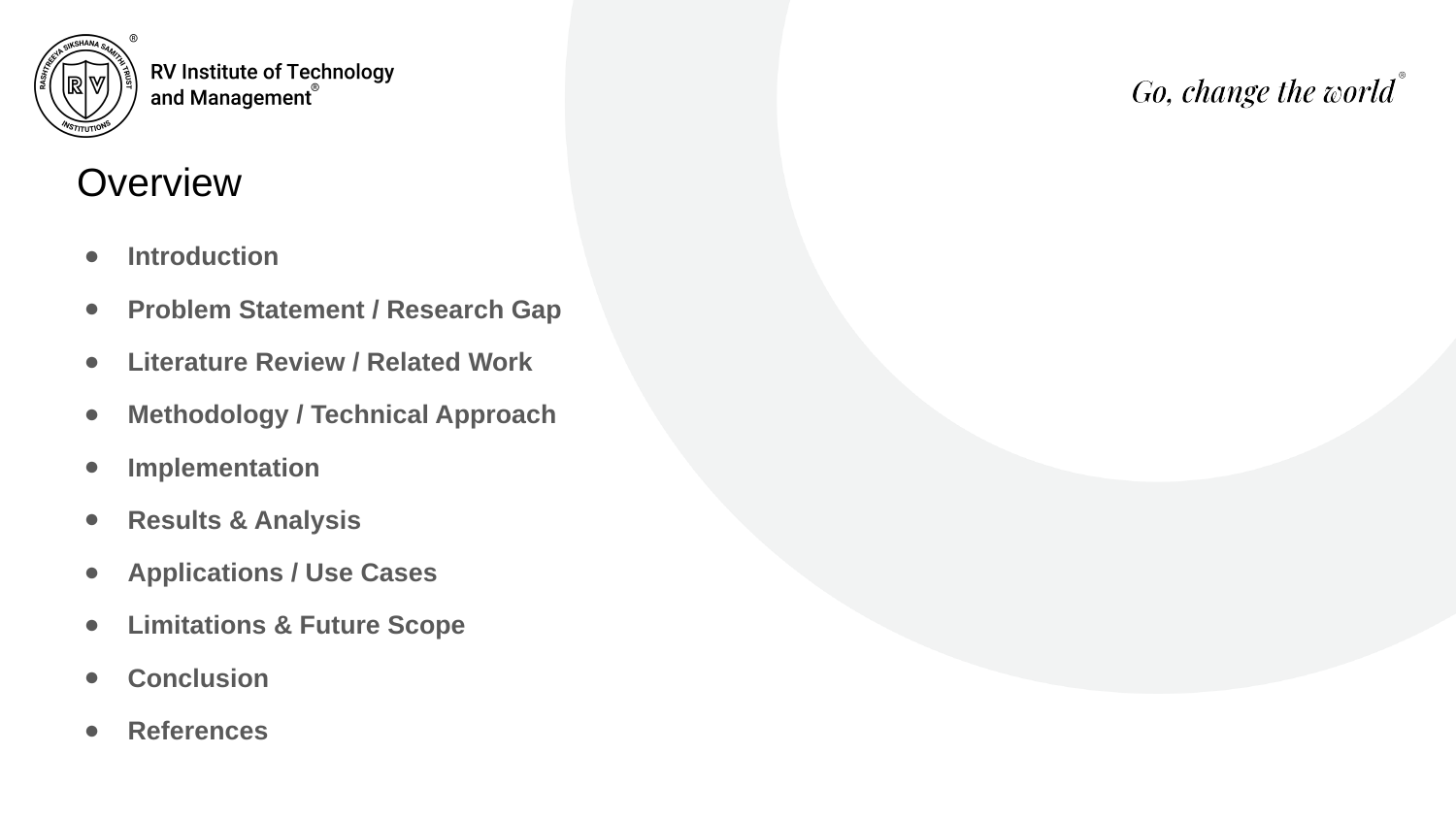

# Overview
Introduction
Problem Statement / Research Gap
Literature Review / Related Work
Methodology / Technical Approach
Implementation
Results & Analysis
Applications / Use Cases
Limitations & Future Scope
Conclusion
References